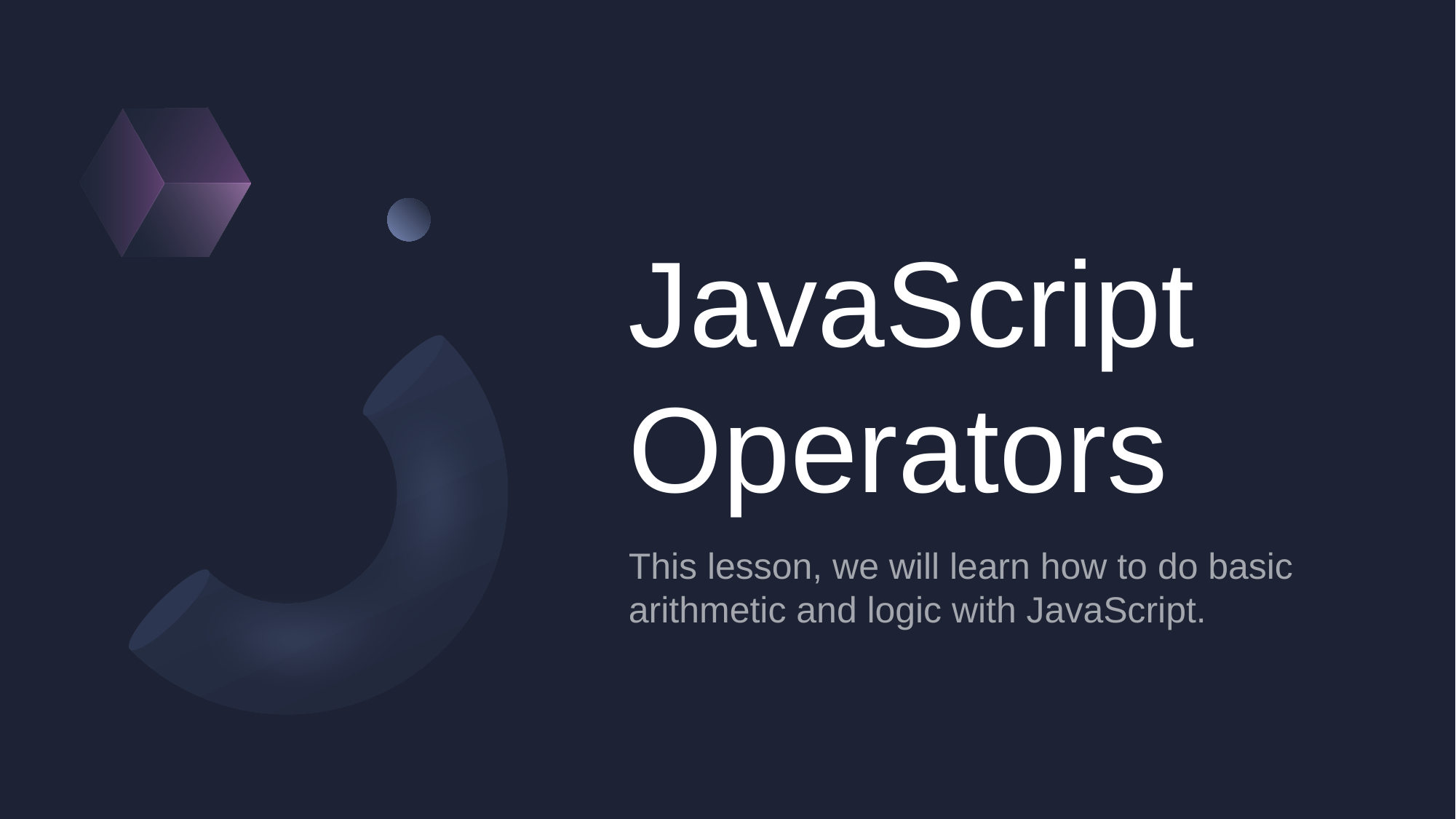

# JavaScript Operators

This lesson, we will learn how to do basic arithmetic and logic with JavaScript.